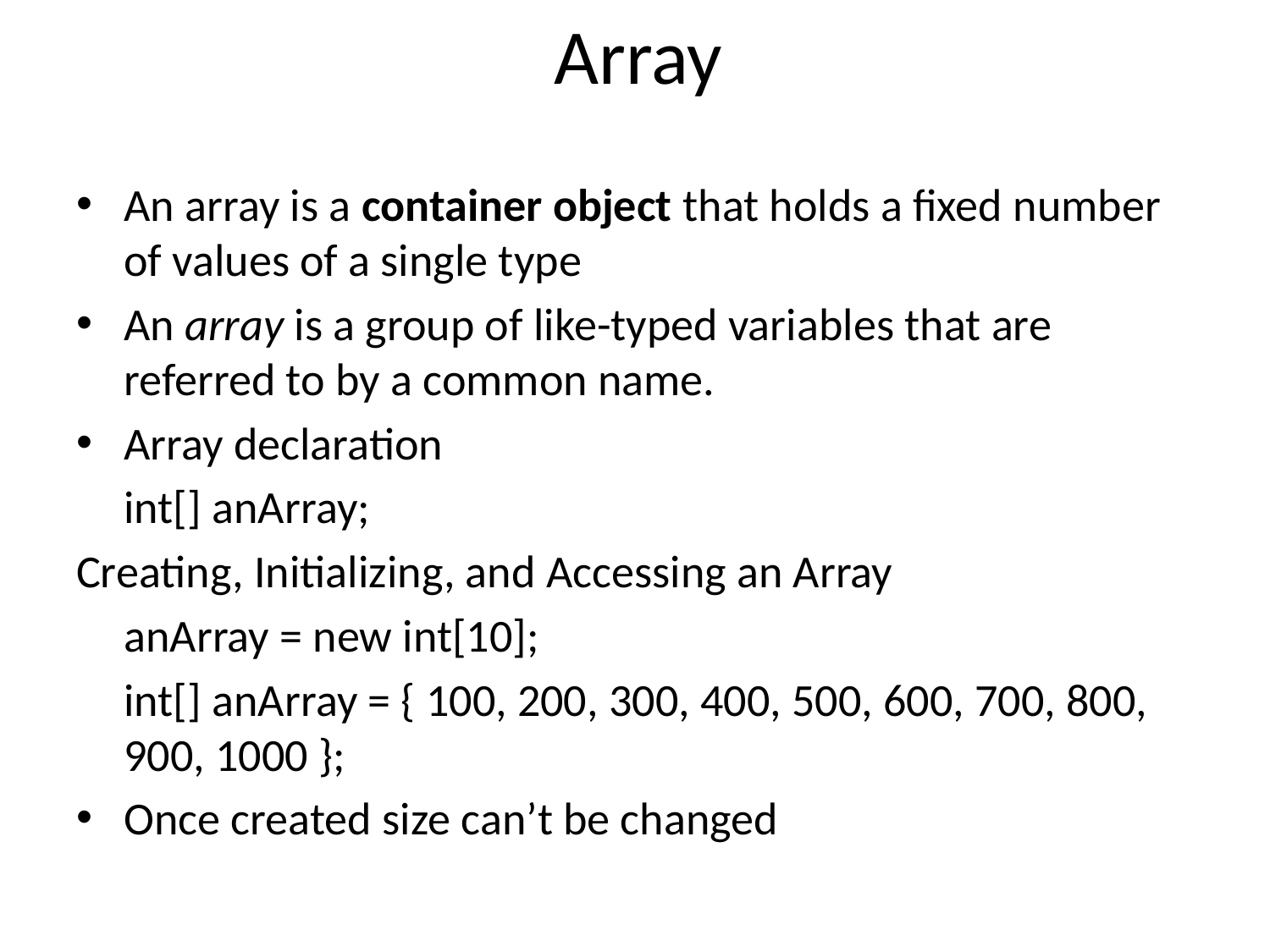

# Array
An array is a container object that holds a fixed number of values of a single type
An array is a group of like-typed variables that are referred to by a common name.
Array declaration
	int[] anArray;
Creating, Initializing, and Accessing an Array
	anArray = new int[10];
	int[] anArray = { 100, 200, 300, 400, 500, 600, 700, 800, 900, 1000 };
Once created size can’t be changed